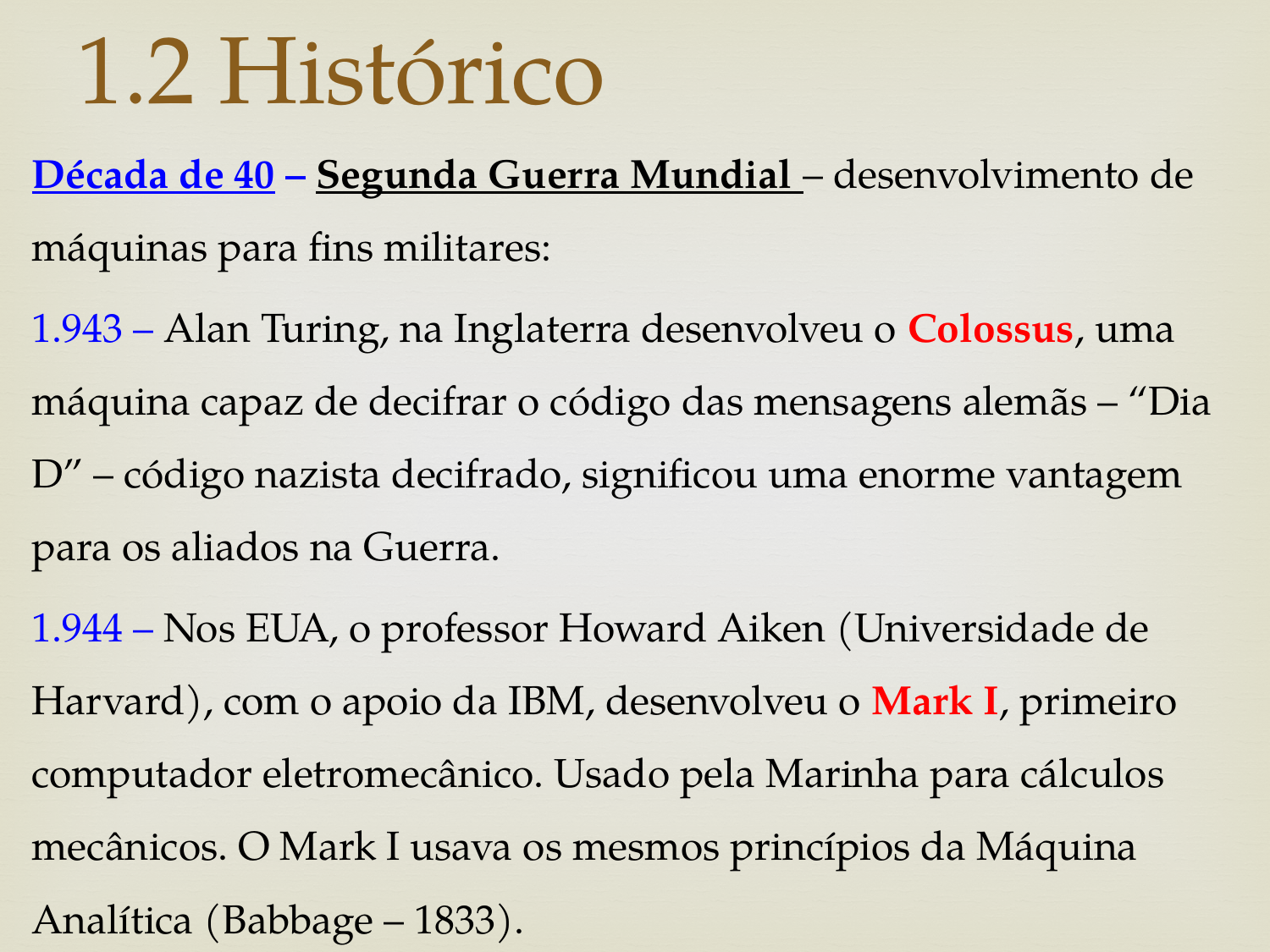

# 1.2 Histórico
Década de 40 – Segunda Guerra Mundial – desenvolvimento de máquinas para fins militares:
1.943 – Alan Turing, na Inglaterra desenvolveu o Colossus, uma máquina capaz de decifrar o código das mensagens alemãs – “Dia D” – código nazista decifrado, significou uma enorme vantagem para os aliados na Guerra.
1.944 – Nos EUA, o professor Howard Aiken (Universidade de Harvard), com o apoio da IBM, desenvolveu o Mark I, primeiro computador eletromecânico. Usado pela Marinha para cálculos mecânicos. O Mark I usava os mesmos princípios da Máquina Analítica (Babbage – 1833).